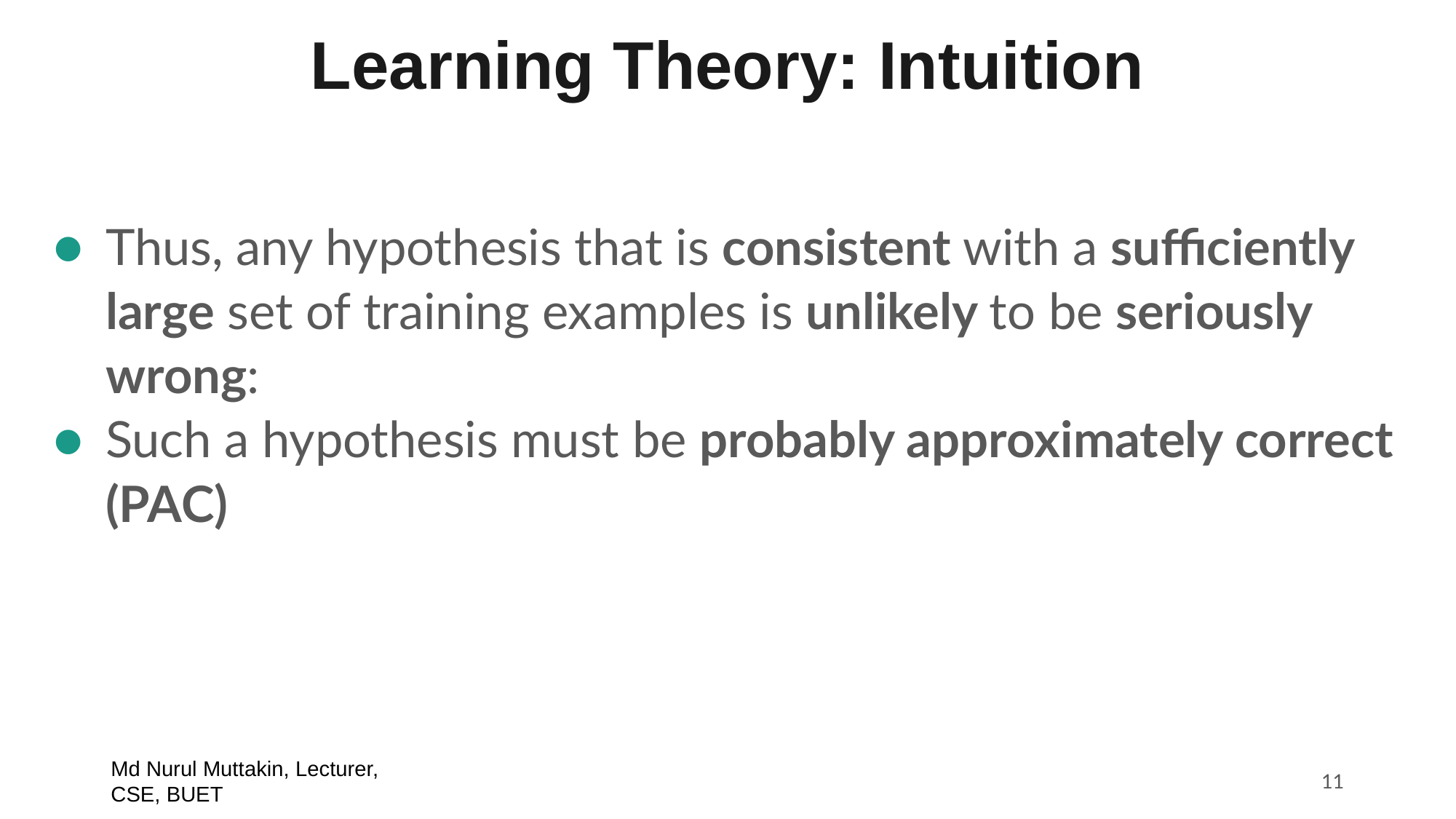

# Learning Theory: Intuition

Thus, any hypothesis that is consistent with a sufficiently large set of training examples is unlikely to be seriously wrong:
Such a hypothesis must be probably approximately correct (PAC)
Md Nurul Muttakin, Lecturer, CSE, BUET
11